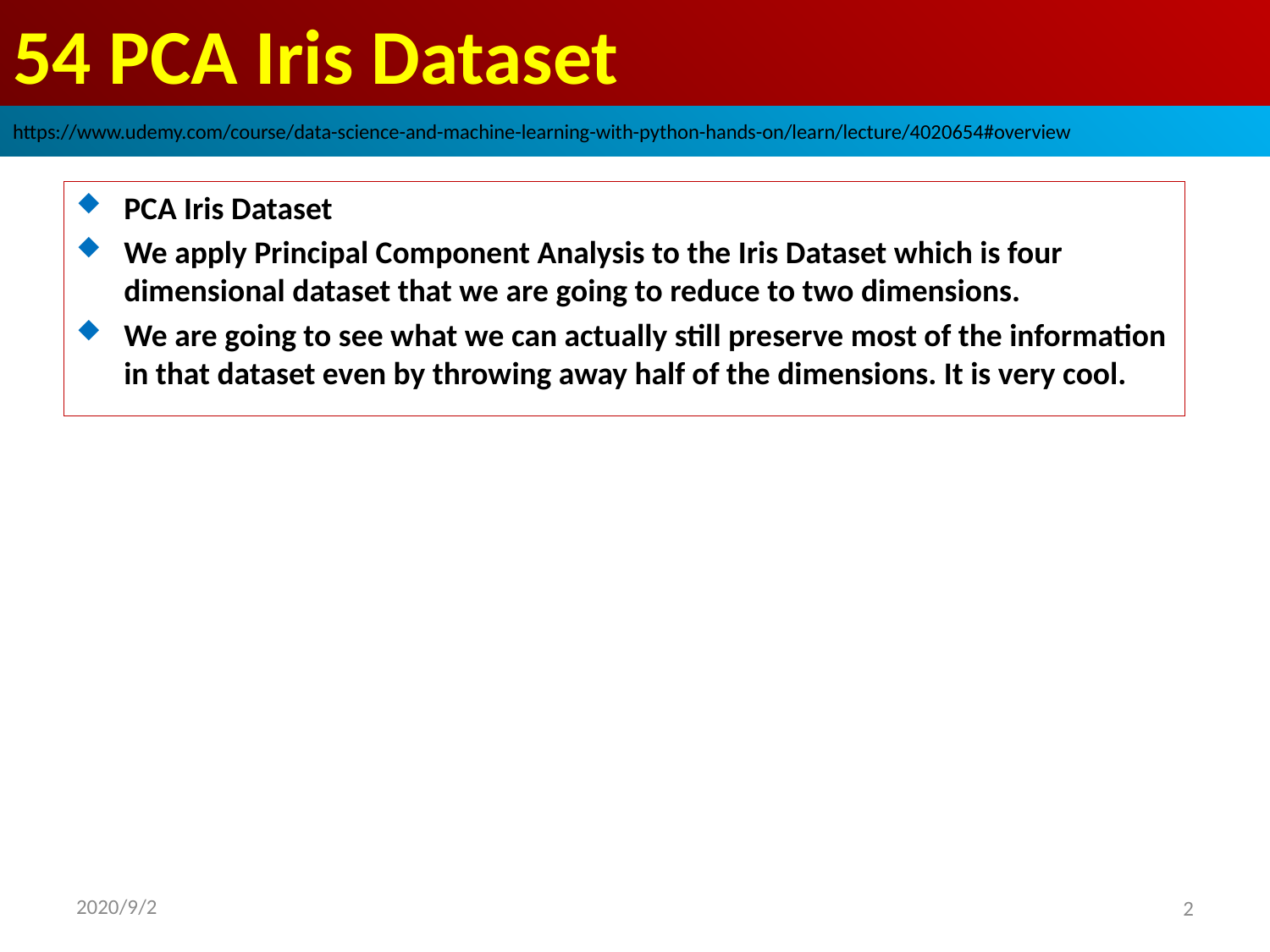

# 54 PCA Iris Dataset
https://www.udemy.com/course/data-science-and-machine-learning-with-python-hands-on/learn/lecture/4020654#overview
PCA Iris Dataset
We apply Principal Component Analysis to the Iris Dataset which is four dimensional dataset that we are going to reduce to two dimensions.
We are going to see what we can actually still preserve most of the information in that dataset even by throwing away half of the dimensions. It is very cool.

2020/9/2
2